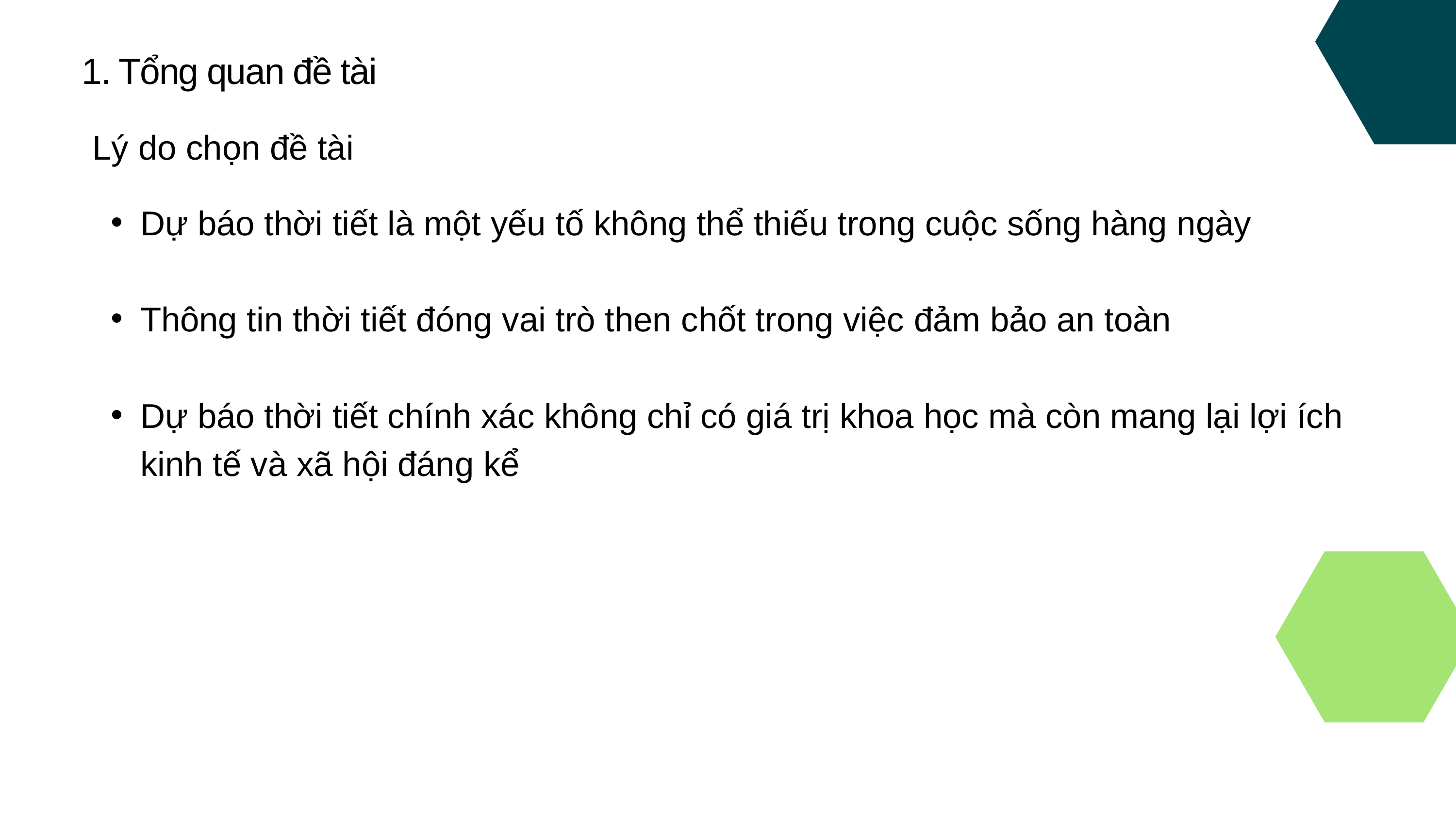

1. Tổng quan đề tài
Lý do chọn đề tài
Dự báo thời tiết là một yếu tố không thể thiếu trong cuộc sống hàng ngày

Thông tin thời tiết đóng vai trò then chốt trong việc đảm bảo an toàn

Dự báo thời tiết chính xác không chỉ có giá trị khoa học mà còn mang lại lợi ích kinh tế và xã hội đáng kể